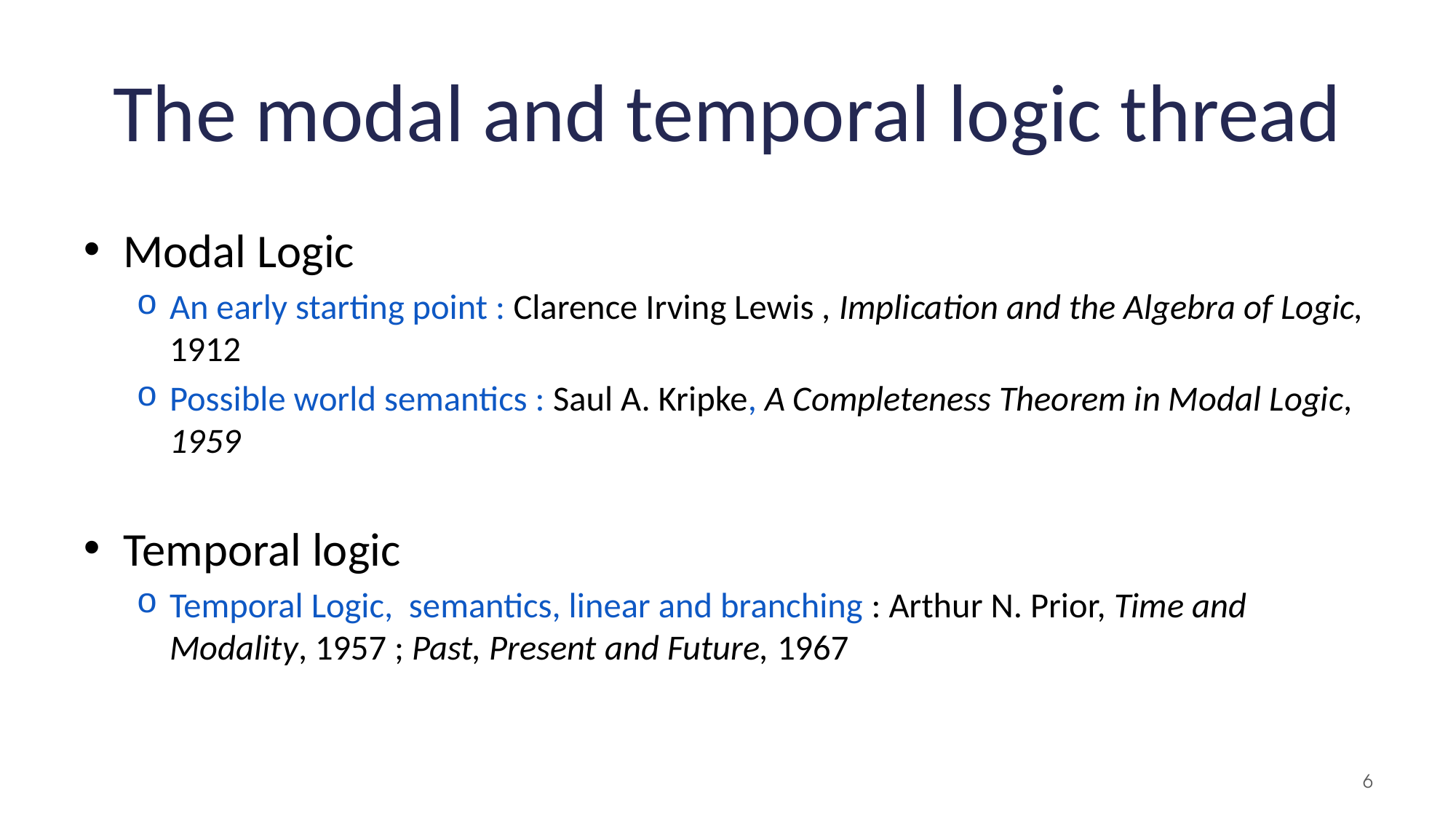

# The modal and temporal logic thread
Modal Logic
An early starting point : Clarence Irving Lewis , Implication and the Algebra of Logic, 1912
Possible world semantics : Saul A. Kripke, A Completeness Theorem in Modal Logic, 1959

Temporal logic
Temporal Logic,  semantics, linear and branching : Arthur N. Prior, Time and Modality, 1957 ; Past, Present and Future, 1967

6